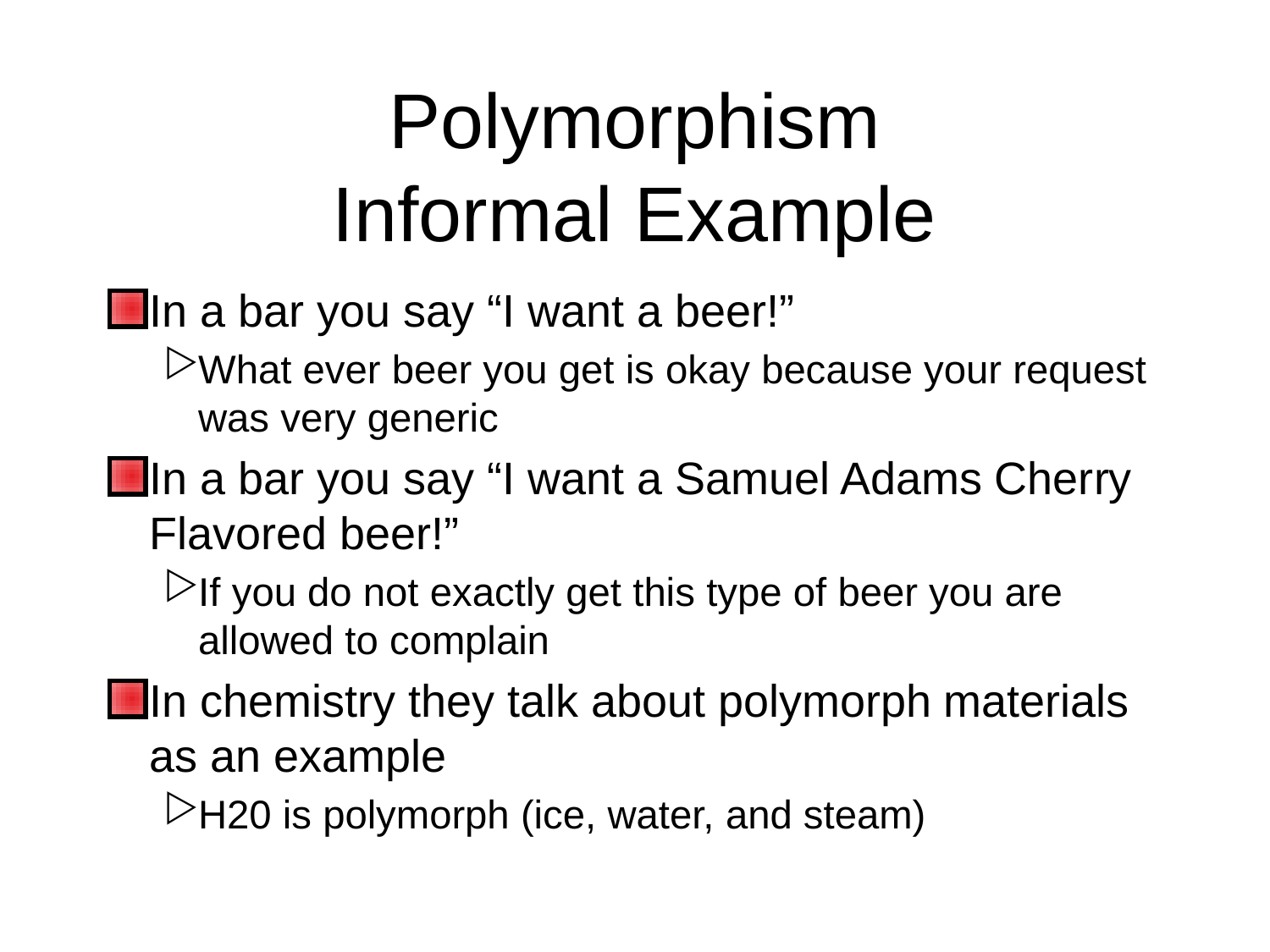

# Polymorphism Informal Example
In a bar you say “I want a beer!”
What ever beer you get is okay because your request was very generic
In a bar you say “I want a Samuel Adams Cherry Flavored beer!”
If you do not exactly get this type of beer you are allowed to complain
In chemistry they talk about polymorph materials as an example
H20 is polymorph (ice, water, and steam)